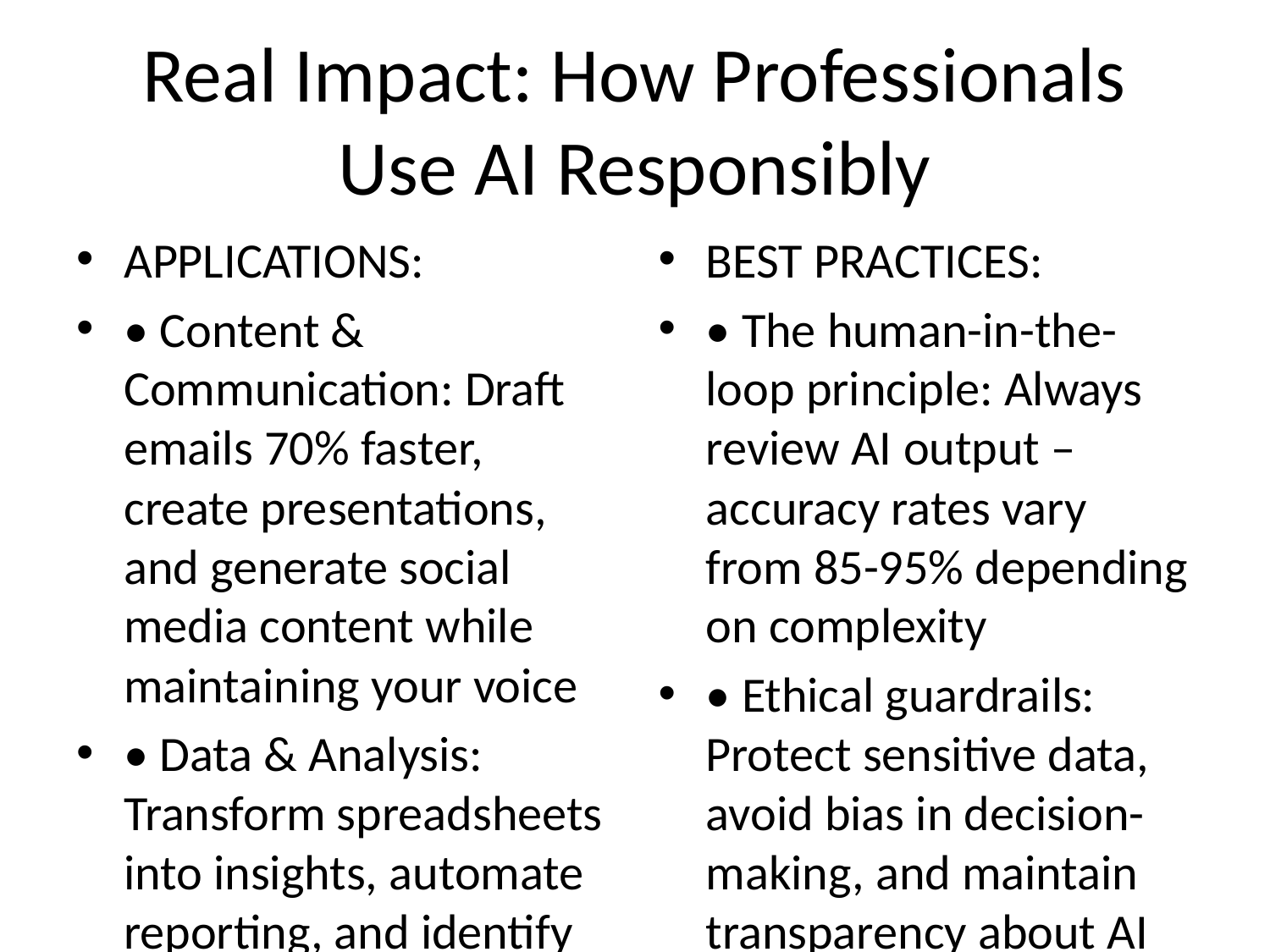

# Real Impact: How Professionals Use AI Responsibly
APPLICATIONS:
• Content & Communication: Draft emails 70% faster, create presentations, and generate social media content while maintaining your voice
• Data & Analysis: Transform spreadsheets into insights, automate reporting, and identify patterns humans miss in large datasets
• Customer & Operations: Chatbots handle 60% of routine inquiries, predictive analytics optimize inventory and scheduling

BEST PRACTICES:
• The human-in-the-loop principle: Always review AI output – accuracy rates vary from 85-95% depending on complexity
• Ethical guardrails: Protect sensitive data, avoid bias in decision-making, and maintain transparency about AI assistance

Key Takeaway: AI amplifies human capability when used thoughtfully and ethically.